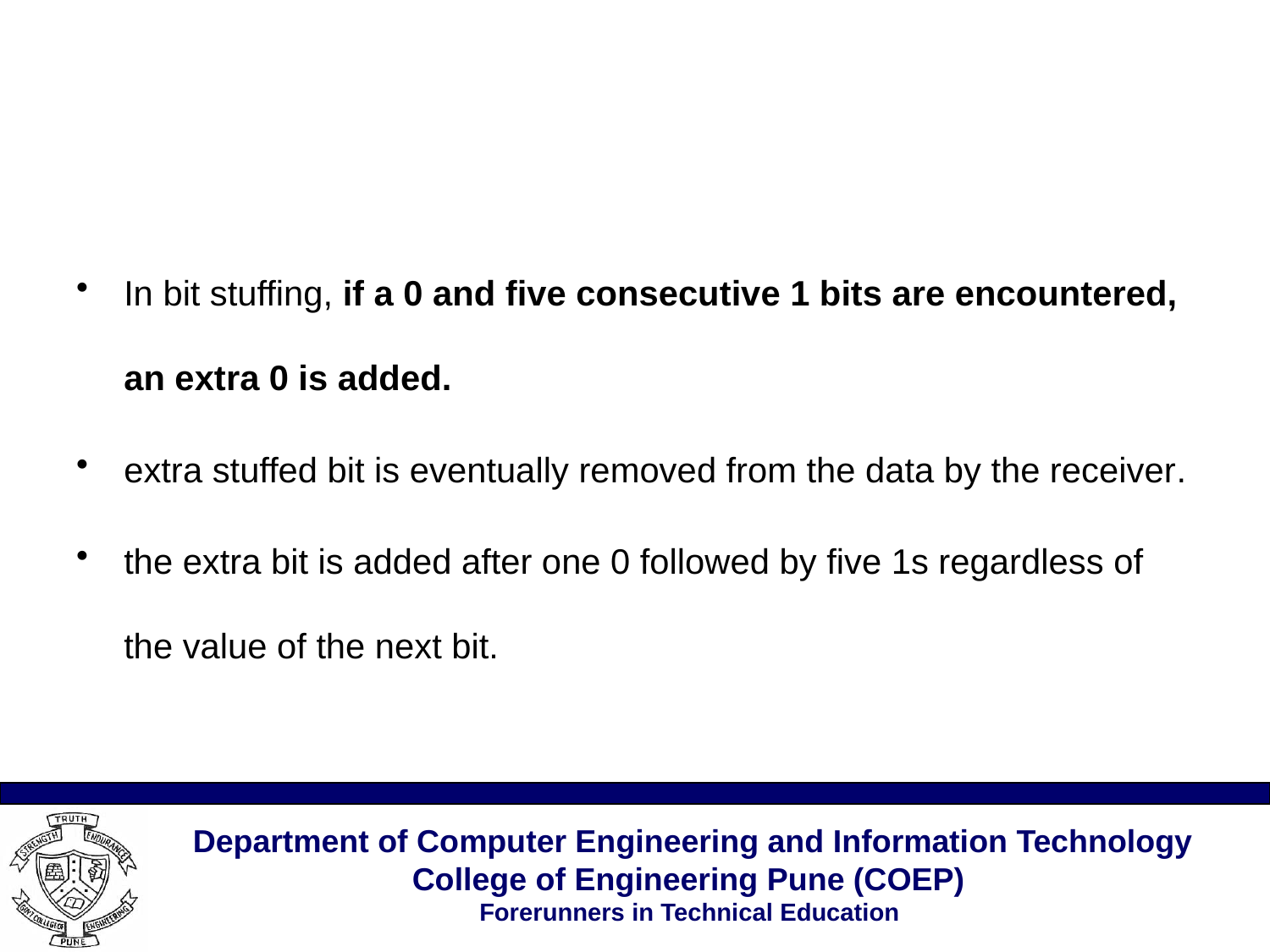

#
In bit stuffing, if a 0 and five consecutive 1 bits are encountered, an extra 0 is added.
extra stuffed bit is eventually removed from the data by the receiver.
the extra bit is added after one 0 followed by five 1s regardless of the value of the next bit.